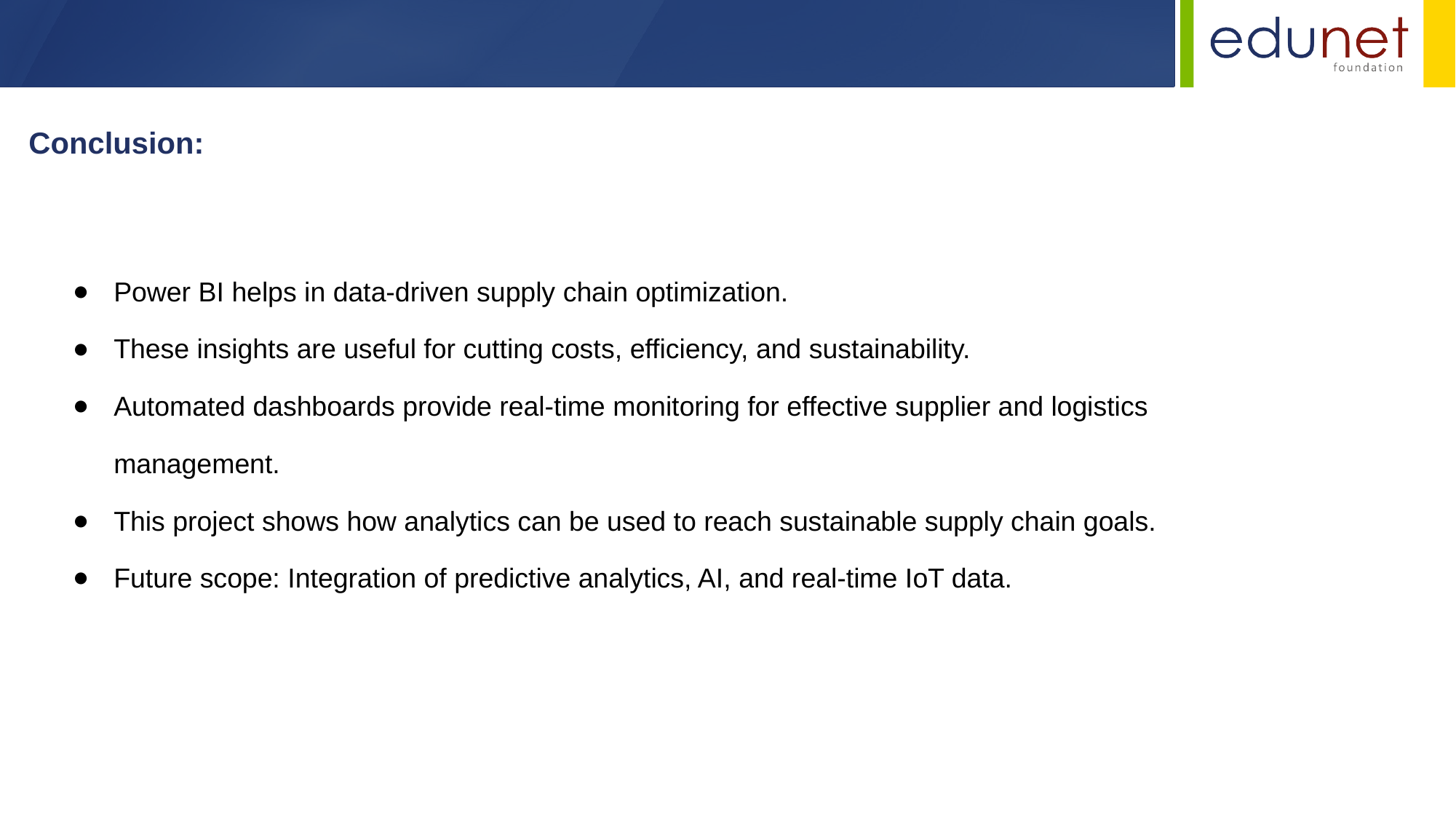

Conclusion:
Power BI helps in data-driven supply chain optimization.
These insights are useful for cutting costs, efficiency, and sustainability.
Automated dashboards provide real-time monitoring for effective supplier and logistics management.
This project shows how analytics can be used to reach sustainable supply chain goals.
Future scope: Integration of predictive analytics, AI, and real-time IoT data.